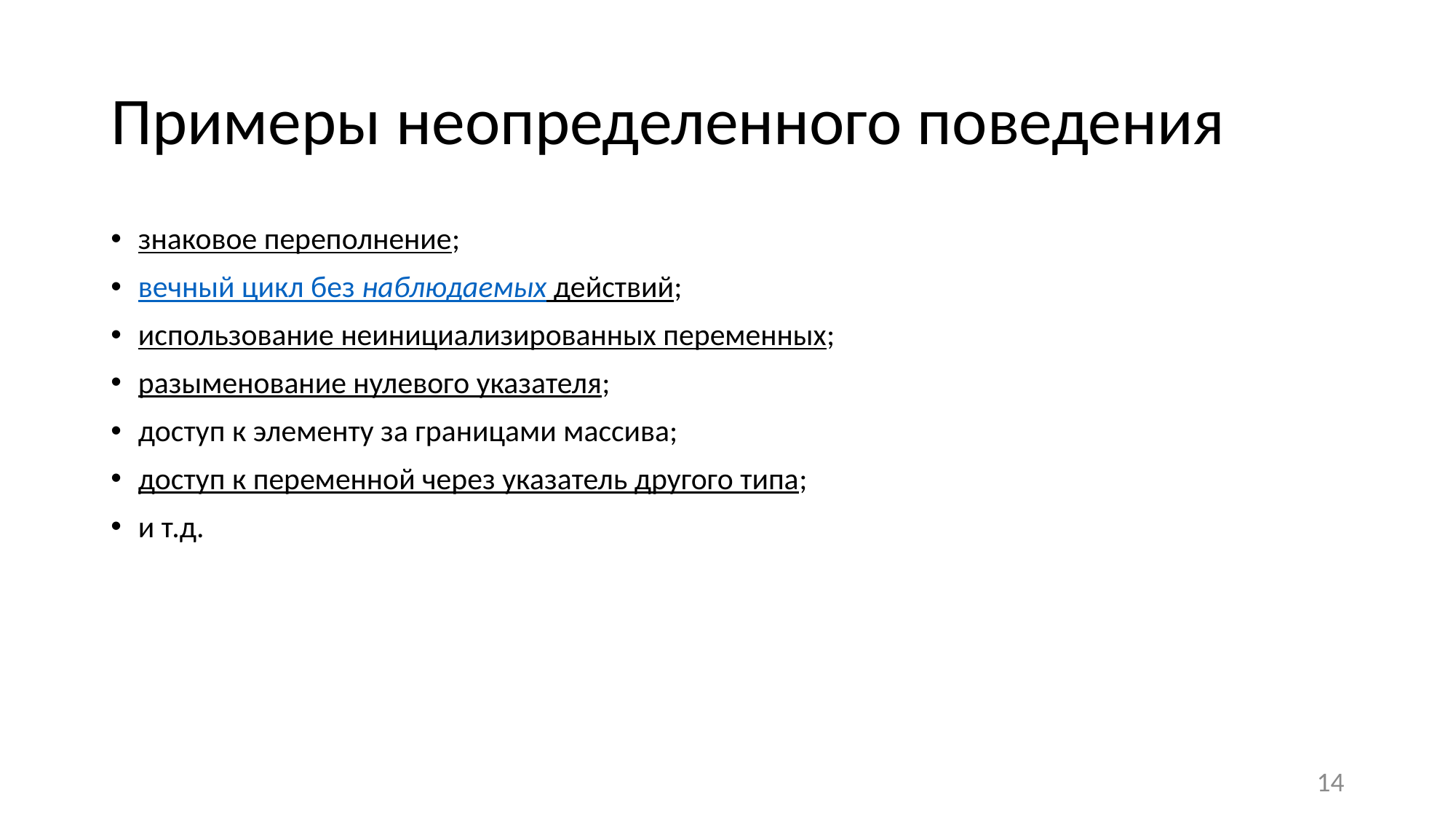

# Примеры неопределенного поведения
знаковое переполнение;
вечный цикл без наблюдаемых действий;
использование неинициализированных переменных;
разыменование нулевого указателя;
доступ к элементу за границами массива;
доступ к переменной через указатель другого типа;
и т.д.

14